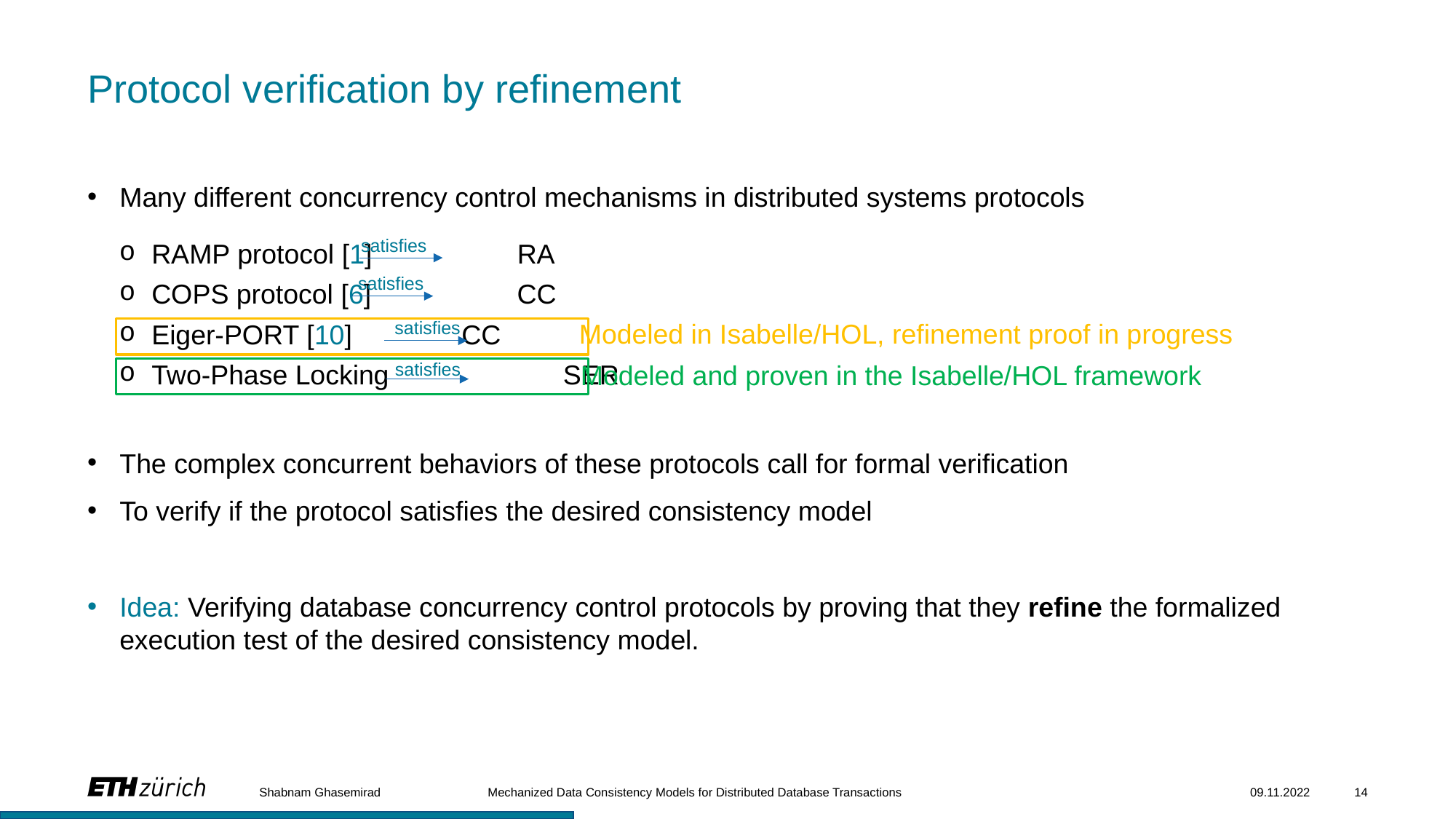

# Protocol verification by refinement
Many different concurrency control mechanisms in distributed systems protocols
RAMP protocol [1] 	     RA
COPS protocol [6] 	     CC
Eiger-PORT [10] 	            CC
Two-Phase Locking 	           SER

The complex concurrent behaviors of these protocols call for formal verification
To verify if the protocol satisfies the desired consistency model

Idea: Verifying database concurrency control protocols by proving that they refine the formalized execution test of the desired consistency model.
satisfies
satisfies

satisfies
Modeled in Isabelle/HOL, refinement proof in progress

satisfies
Modeled and proven in the Isabelle/HOL framework

Shabnam Ghasemirad                               Mechanized Data Consistency Models for Distributed Database Transactions
09.11.2022
14